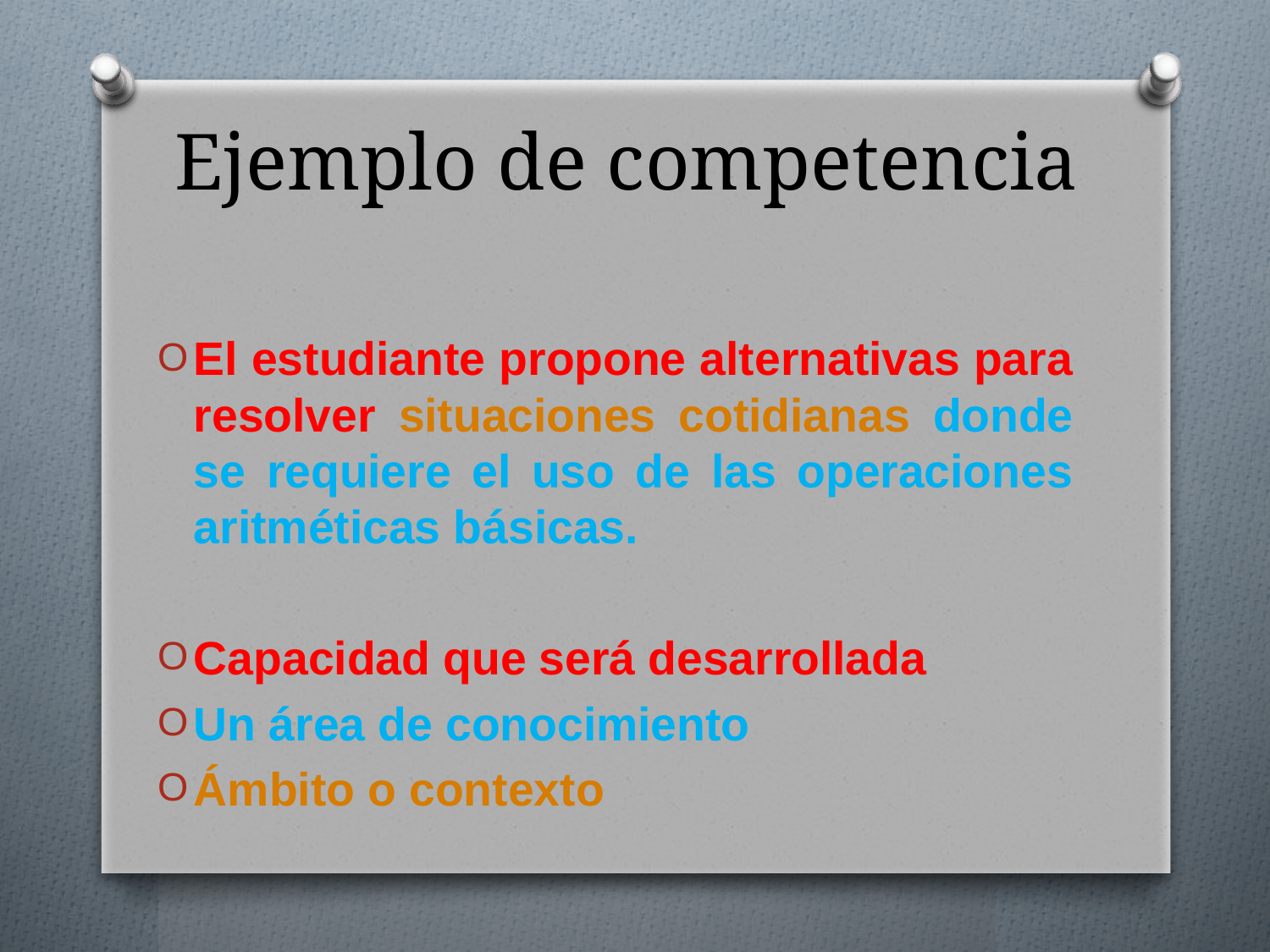

# Ejemplo de competencia
El estudiante propone alternativas para resolver situaciones cotidianas donde se requiere el uso de las operaciones aritméticas básicas.

Capacidad que será desarrollada
Un área de conocimiento
Ámbito o contexto